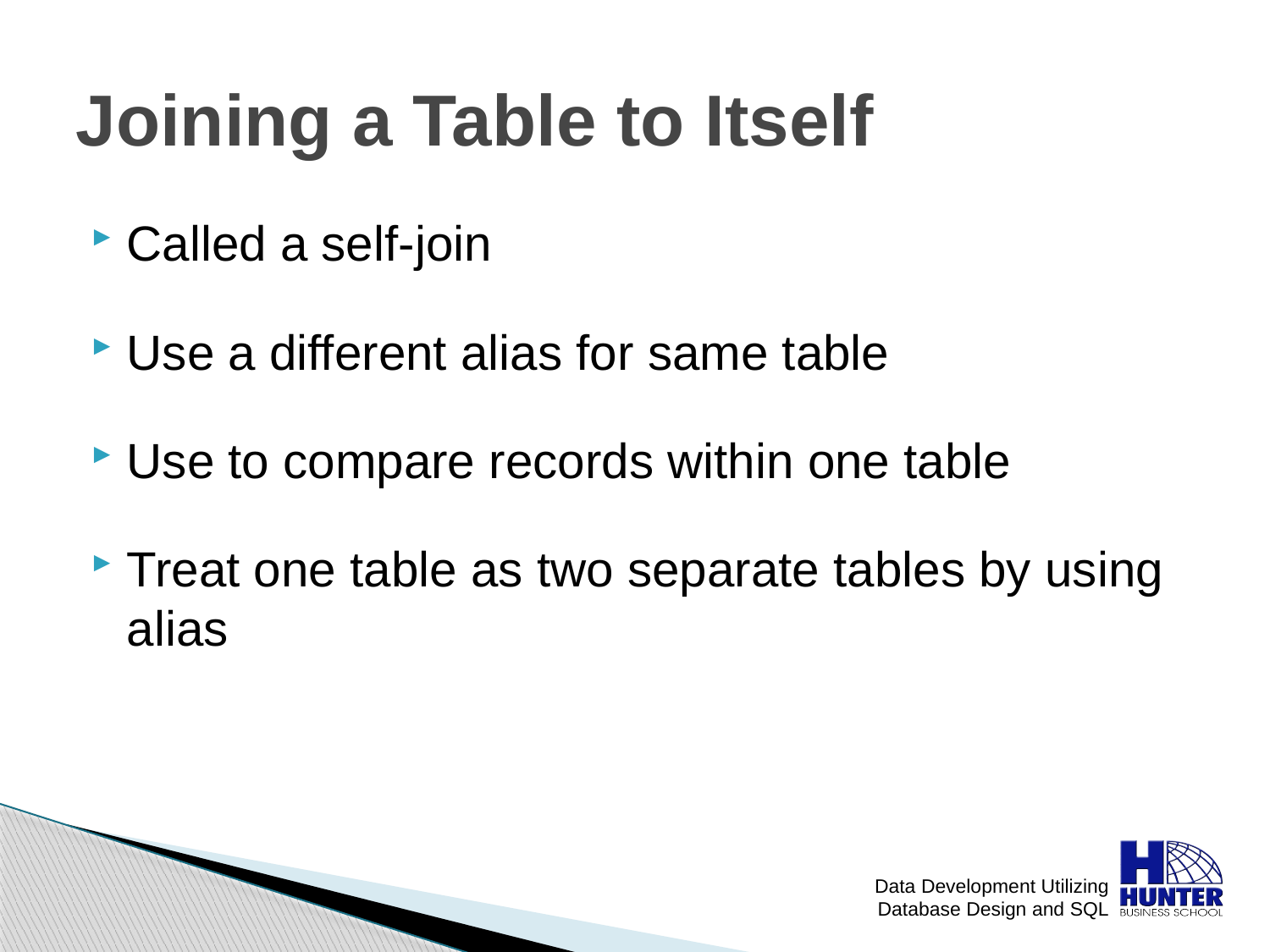

# Joining a Table to Itself
Called a self-join
Use a different alias for same table
Use to compare records within one table
Treat one table as two separate tables by using alias